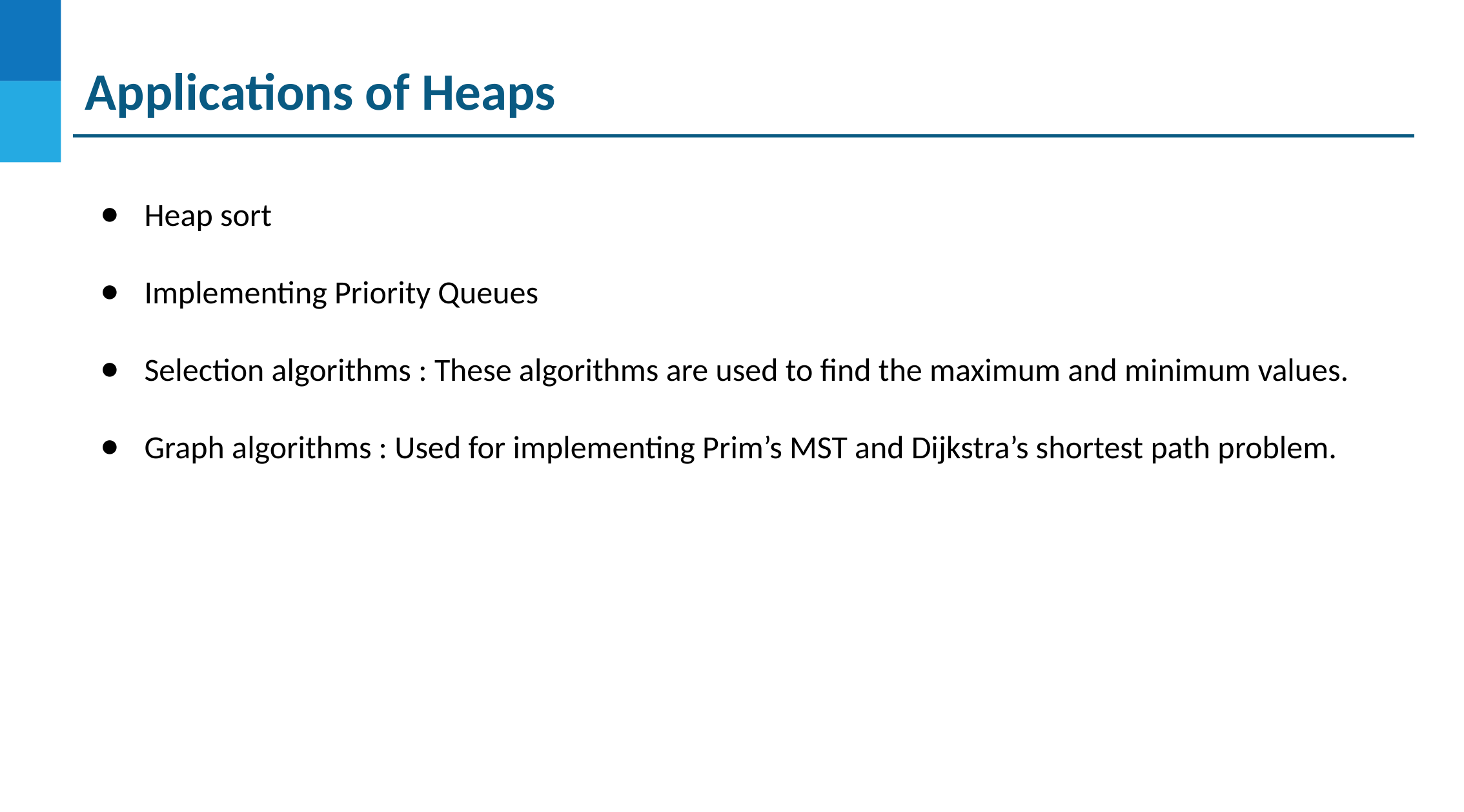

# Applications of Heaps
Heap sort

Implementing Priority Queues

Selection algorithms : These algorithms are used to find the maximum and minimum values.

Graph algorithms : Used for implementing Prim’s MST and Dijkstra’s shortest path problem.